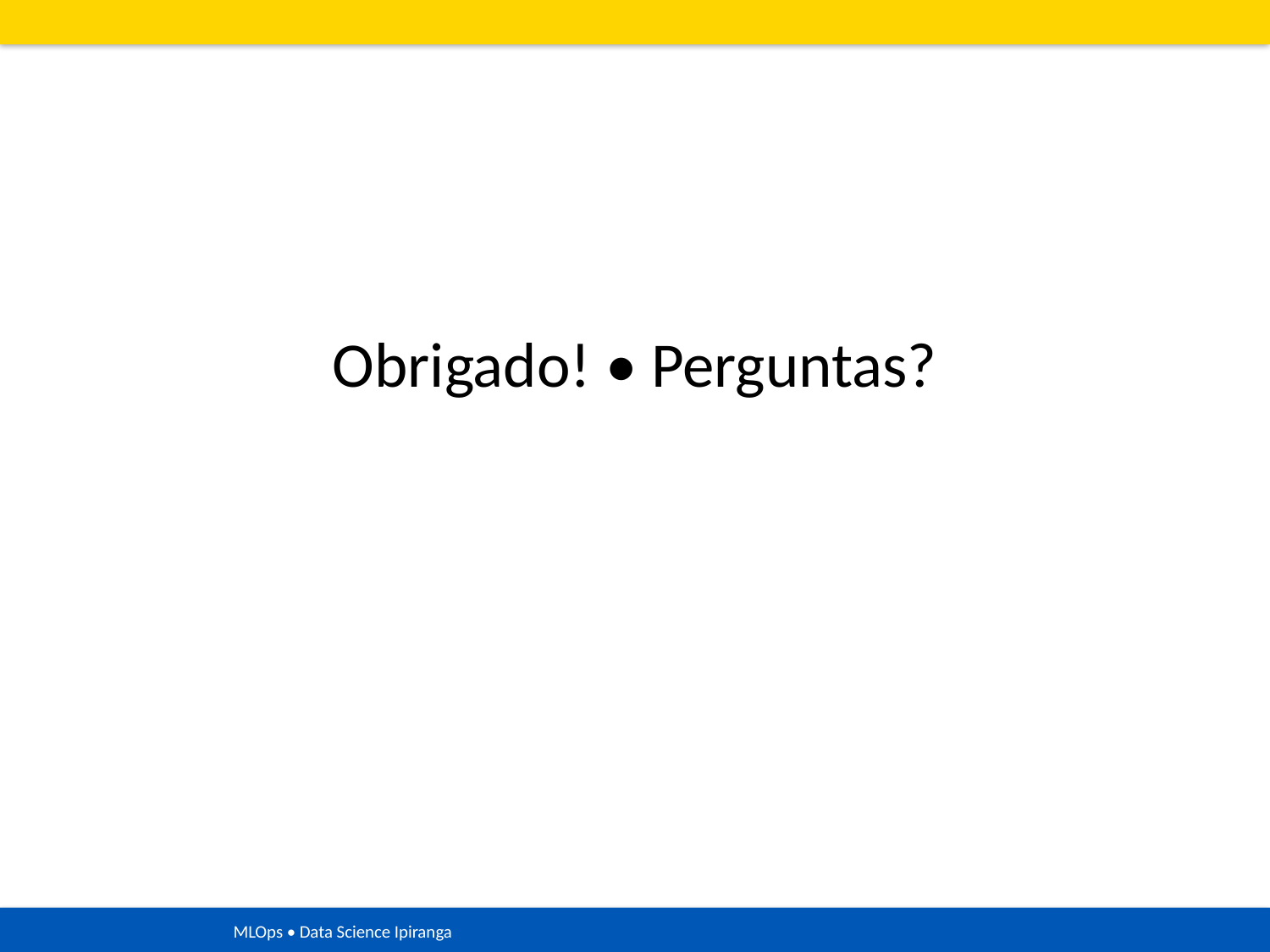

Obrigado! • Perguntas?

MLOps • Data Science Ipiranga